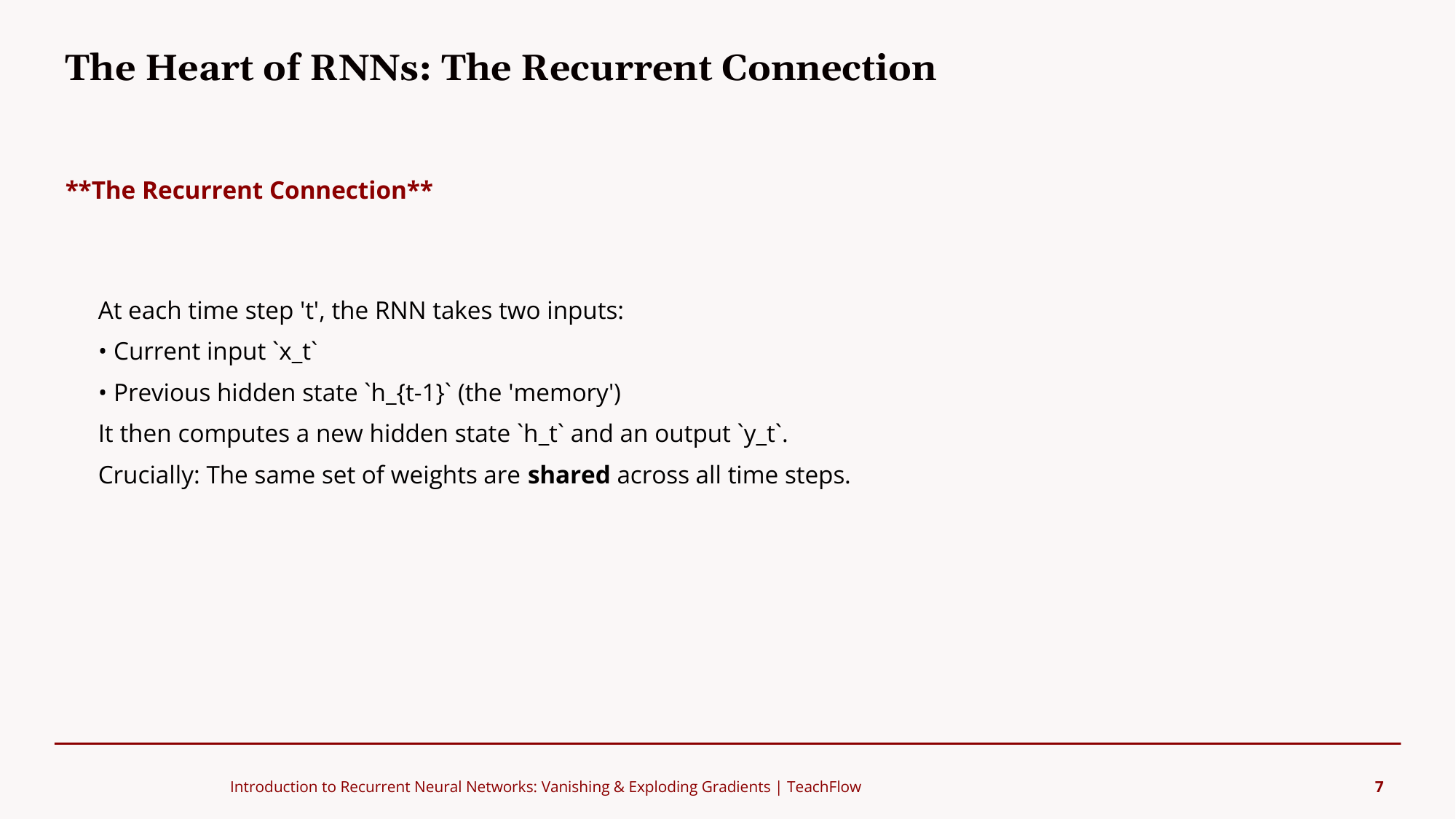

The Heart of RNNs: The Recurrent Connection
#
**The Recurrent Connection**

At each time step 't', the RNN takes two inputs:
• Current input `x_t`
• Previous hidden state `h_{t-1}` (the 'memory')
It then computes a new hidden state `h_t` and an output `y_t`.
Crucially: The same set of weights are shared across all time steps.

Introduction to Recurrent Neural Networks: Vanishing & Exploding Gradients | TeachFlow
7